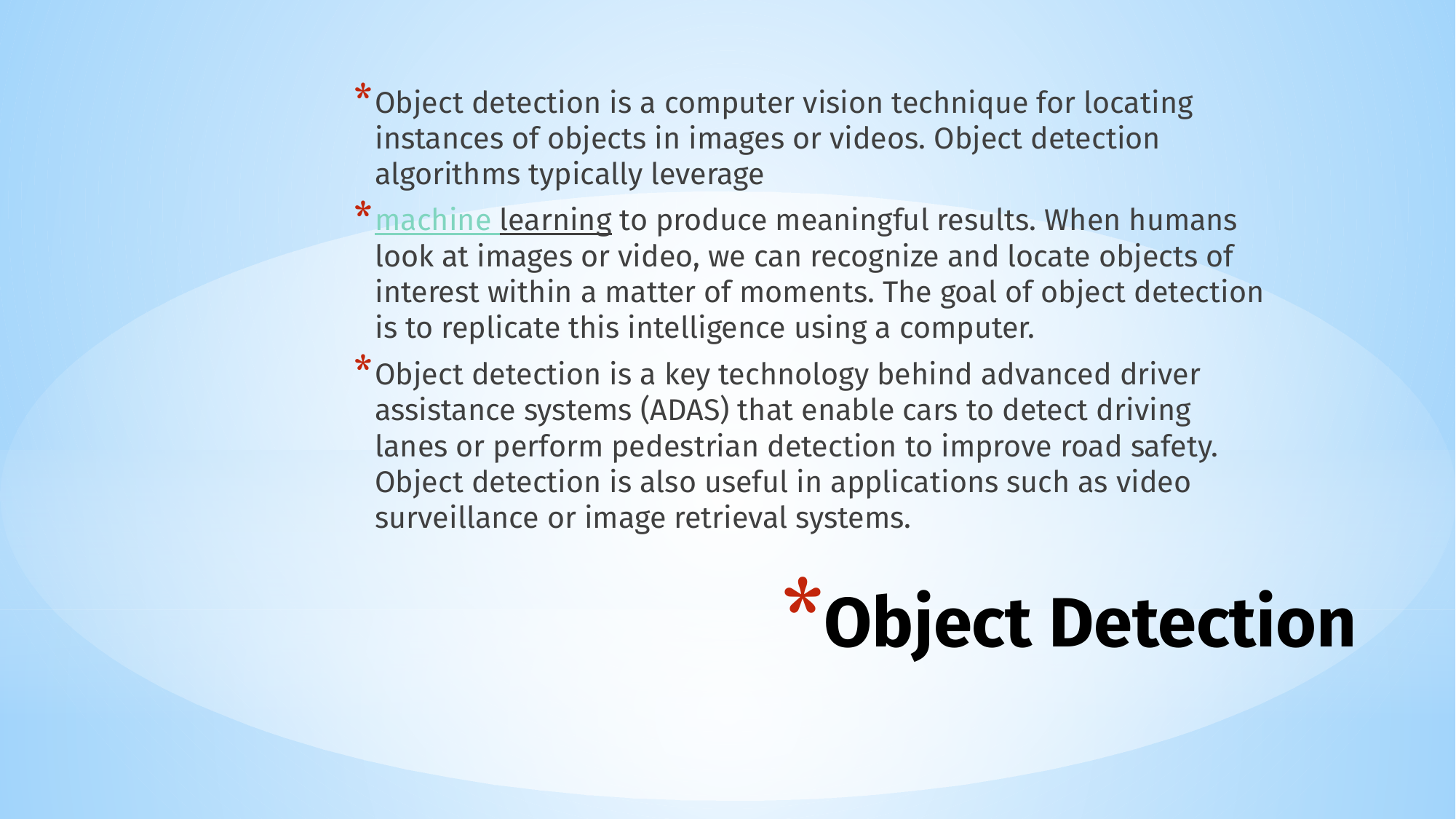

Object detection is a computer vision technique for locating instances of objects in images or videos. Object detection algorithms typically leverage
machine learning to produce meaningful results. When humans look at images or video, we can recognize and locate objects of interest within a matter of moments. The goal of object detection is to replicate this intelligence using a computer.
Object detection is a key technology behind advanced driver assistance systems (ADAS) that enable cars to detect driving lanes or perform pedestrian detection to improve road safety. Object detection is also useful in applications such as video surveillance or image retrieval systems.
# Object Detection